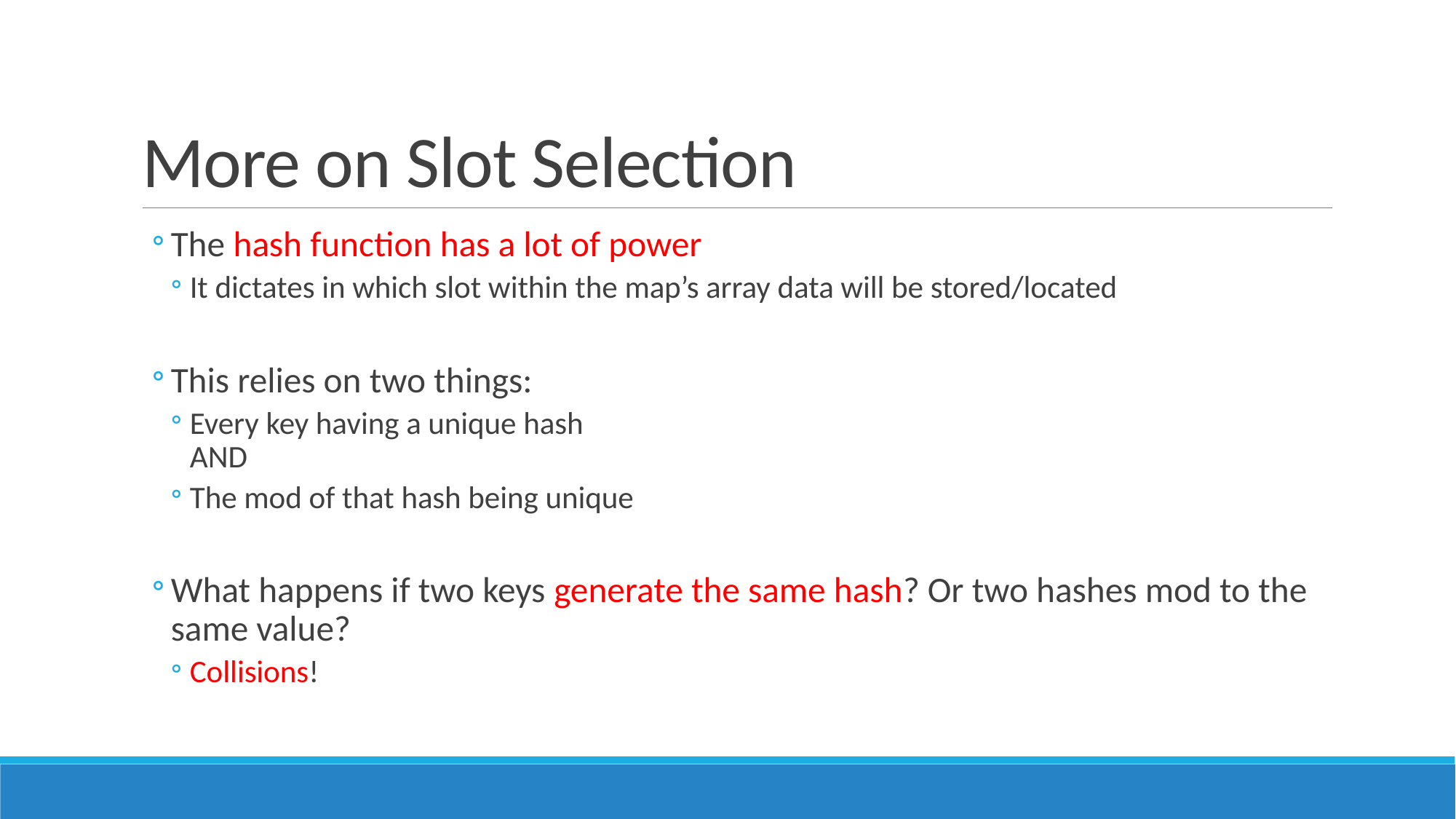

# More on Slot Selection
The hash function has a lot of power
It dictates in which slot within the map’s array data will be stored/located

This relies on two things:
Every key having a unique hash
AND
The mod of that hash being unique

What happens if two keys generate the same hash? Or two hashes mod to the same value?
Collisions!